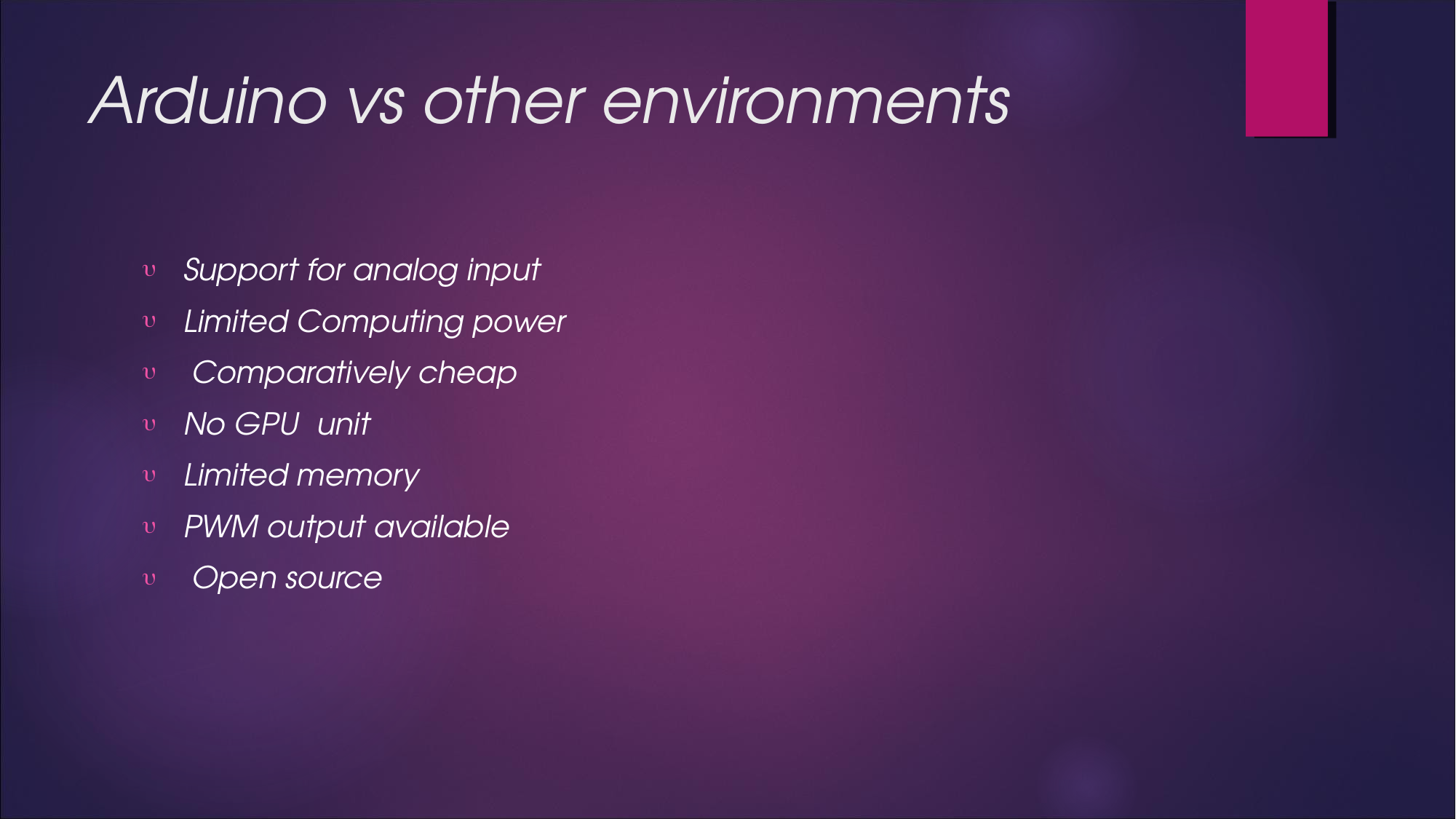

# Arduino vs other environments
Support for analog input  Limited Computing power  Comparatively cheap
No GPU	unit  Limited memory
PWM output available  Open source
υ
υ
υ
υ
υ
υ
υ